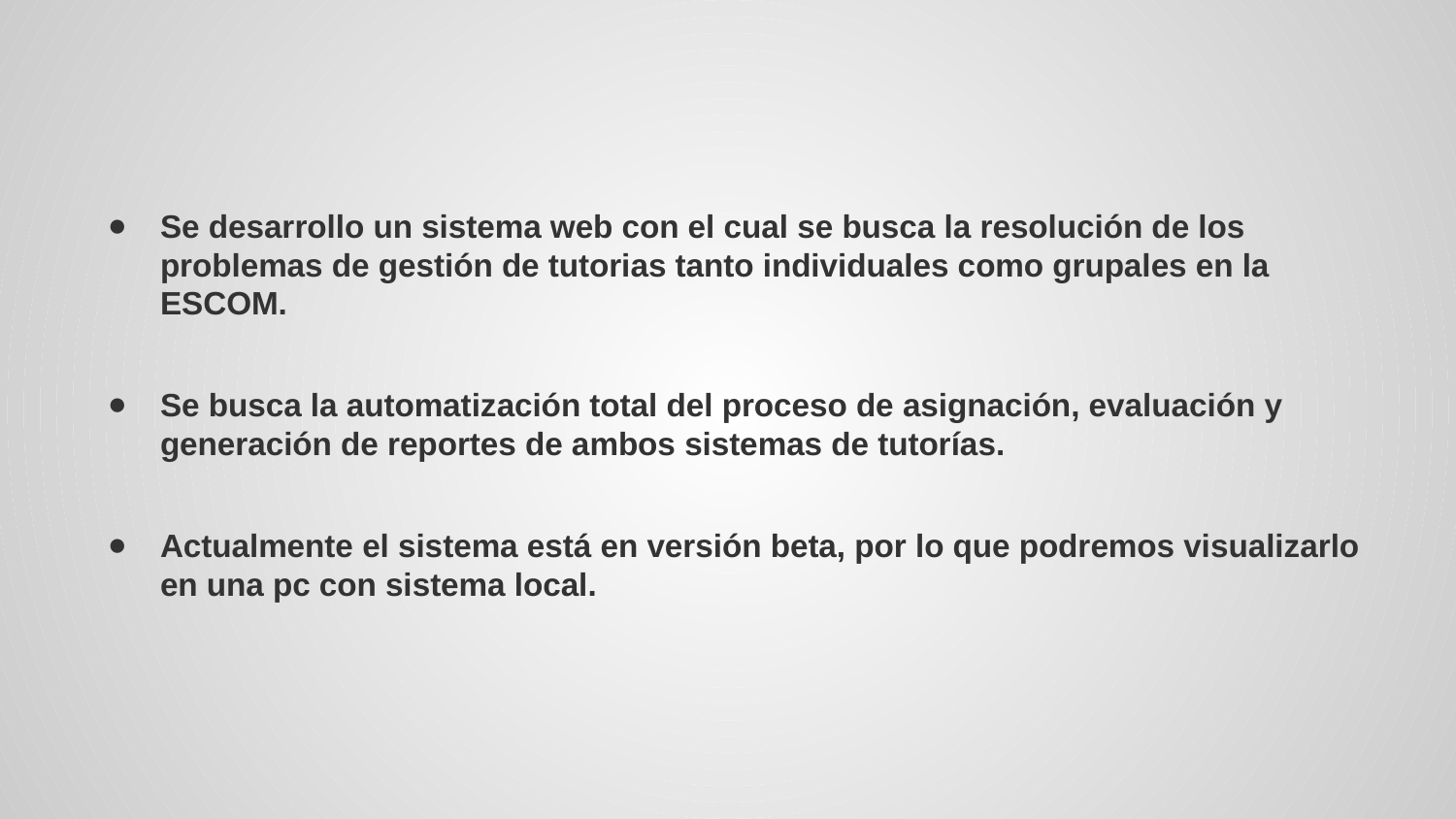

Se desarrollo un sistema web con el cual se busca la resolución de los problemas de gestión de tutorias tanto individuales como grupales en la ESCOM.

Se busca la automatización total del proceso de asignación, evaluación y generación de reportes de ambos sistemas de tutorías.

Actualmente el sistema está en versión beta, por lo que podremos visualizarlo en una pc con sistema local.